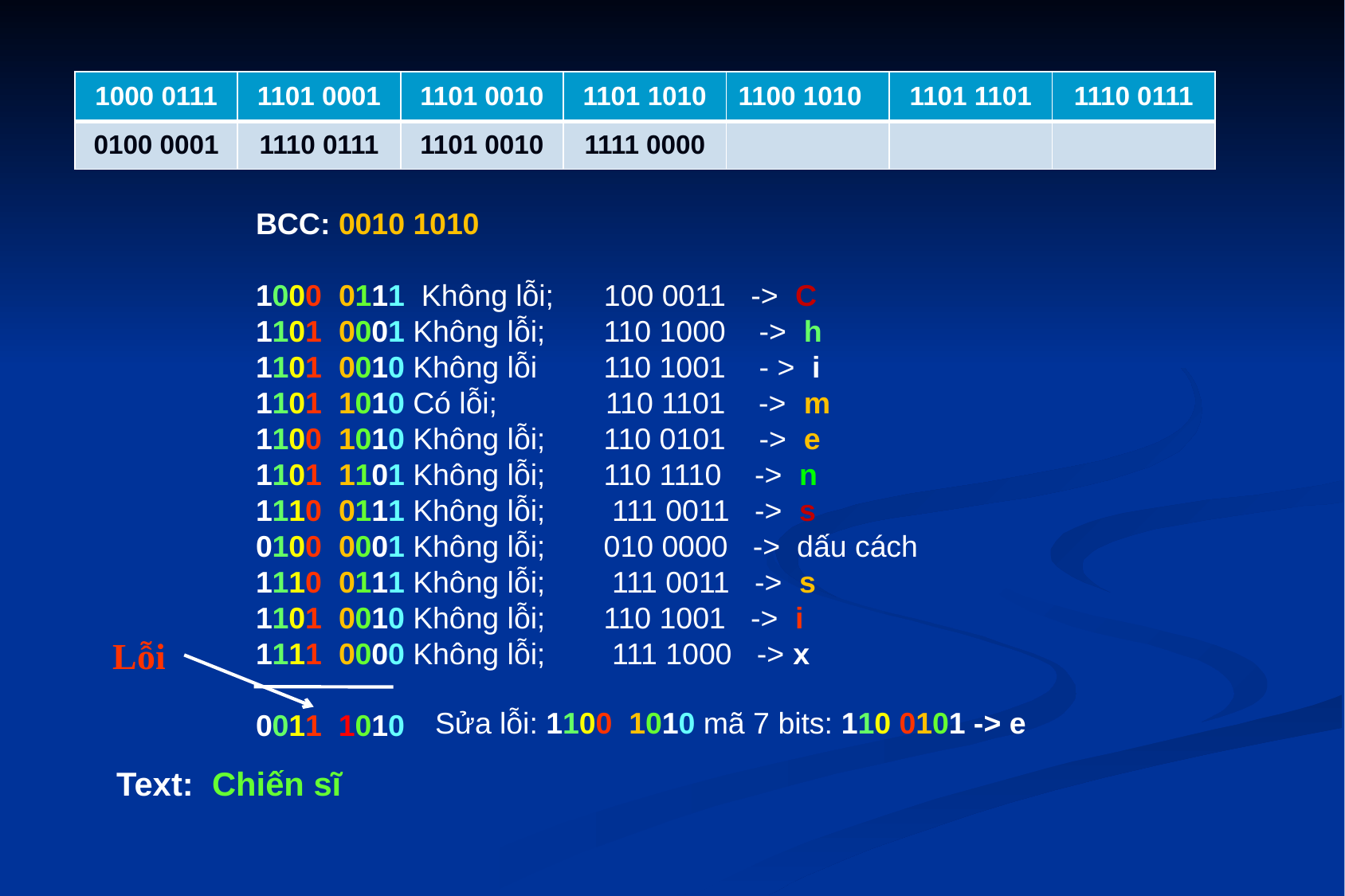

| 1000 0111 | 1101 0001 | 1101 0010 | 1101 1010 | 1100 1010 | 1101 1101 | 1110 0111 |
| --- | --- | --- | --- | --- | --- | --- |
| 0100 0001 | 1110 0111 | 1101 0010 | 1111 0000 |  |  |  |
BCC: 0010 1010

1000  0111  Không lỗi;      100 0011   ->  C
1101  0001 Không lỗi;       110 1000    ->  h
1101  0010 Không lỗi        110 1001    - >  i
1101  1010 Có lỗi;             110 1101    ->  m
1100  1010 Không lỗi;       110 0101    ->  e
1101  1101 Không lỗi;       110 1110    ->  n
1110  0111 Không lỗi;        111 0011   ->  s
0100  0001 Không lỗi;       010 0000   ->  dấu cách
1110  0111 Không lỗi;        111 0011   ->  s
1101  0010 Không lỗi;       110 1001   ->  i
1111  0000 Không lỗi;        111 1000   -> x

0011  1010
Lỗi
Sửa lỗi: 1100  1010 mã 7 bits: 110 0101 -> e
Text:  Chiến sĩ